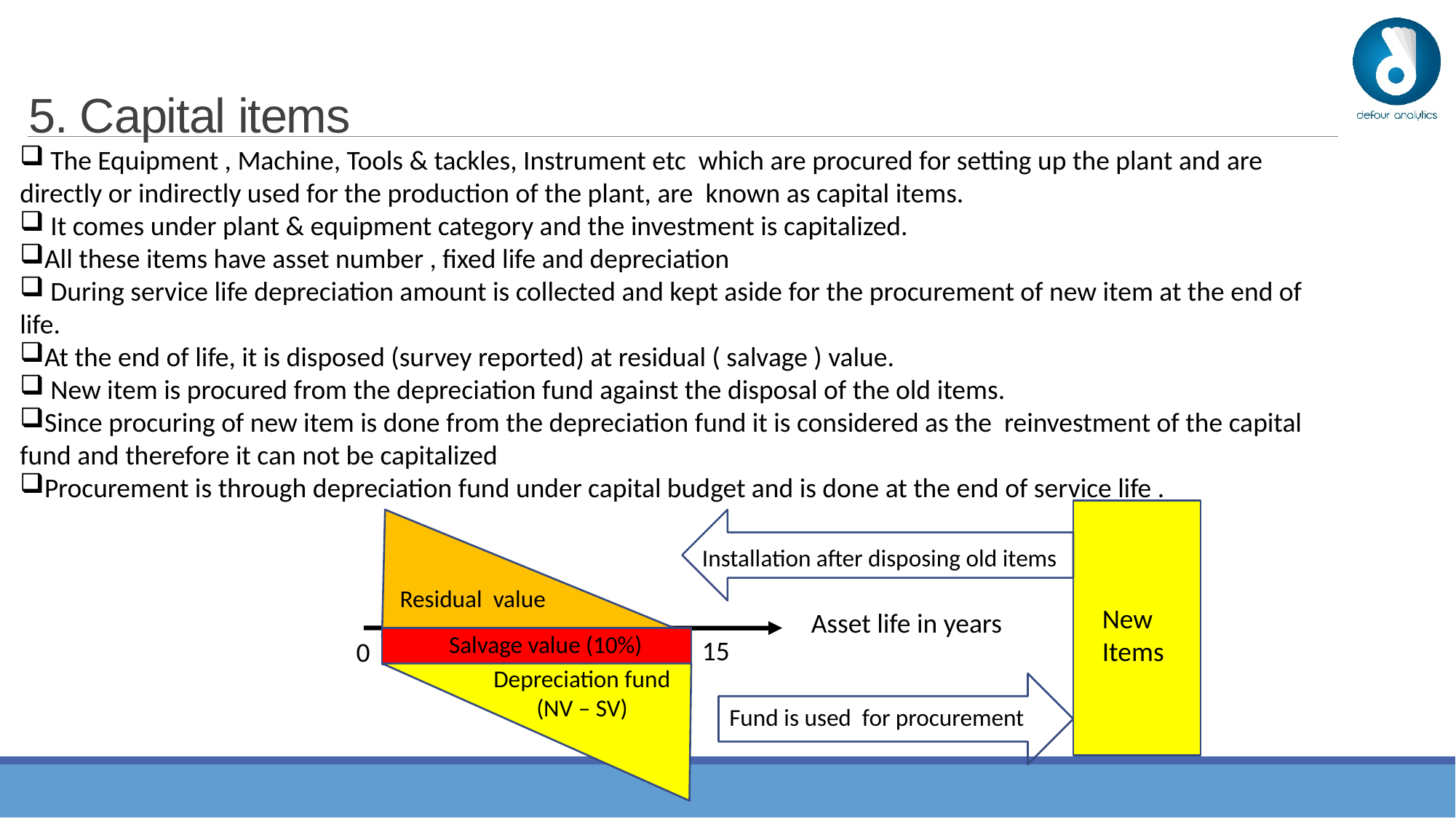

# 5. Capital items
 The Equipment , Machine, Tools & tackles, Instrument etc  which are procured for setting up the plant and are directly or indirectly used for the production of the plant, are  known as capital items.
 It comes under plant & equipment category and the investment is capitalized.
All these items have asset number , fixed life and depreciation
 During service life depreciation amount is collected and kept aside for the procurement of new item at the end of life.
At the end of life, it is disposed (survey reported) at residual ( salvage ) value.
 New item is procured from the depreciation fund against the disposal of the old items.
Since procuring of new item is done from the depreciation fund it is considered as the  reinvestment of the capital fund and therefore it can not be capitalized
Procurement is through depreciation fund under capital budget and is done at the end of service life .

Installation after disposing old items
Residual  value
New Items
Asset life in years
Salvage value (10%)
15

0
Depreciation fund (NV – SV)

Fund is used  for procurement